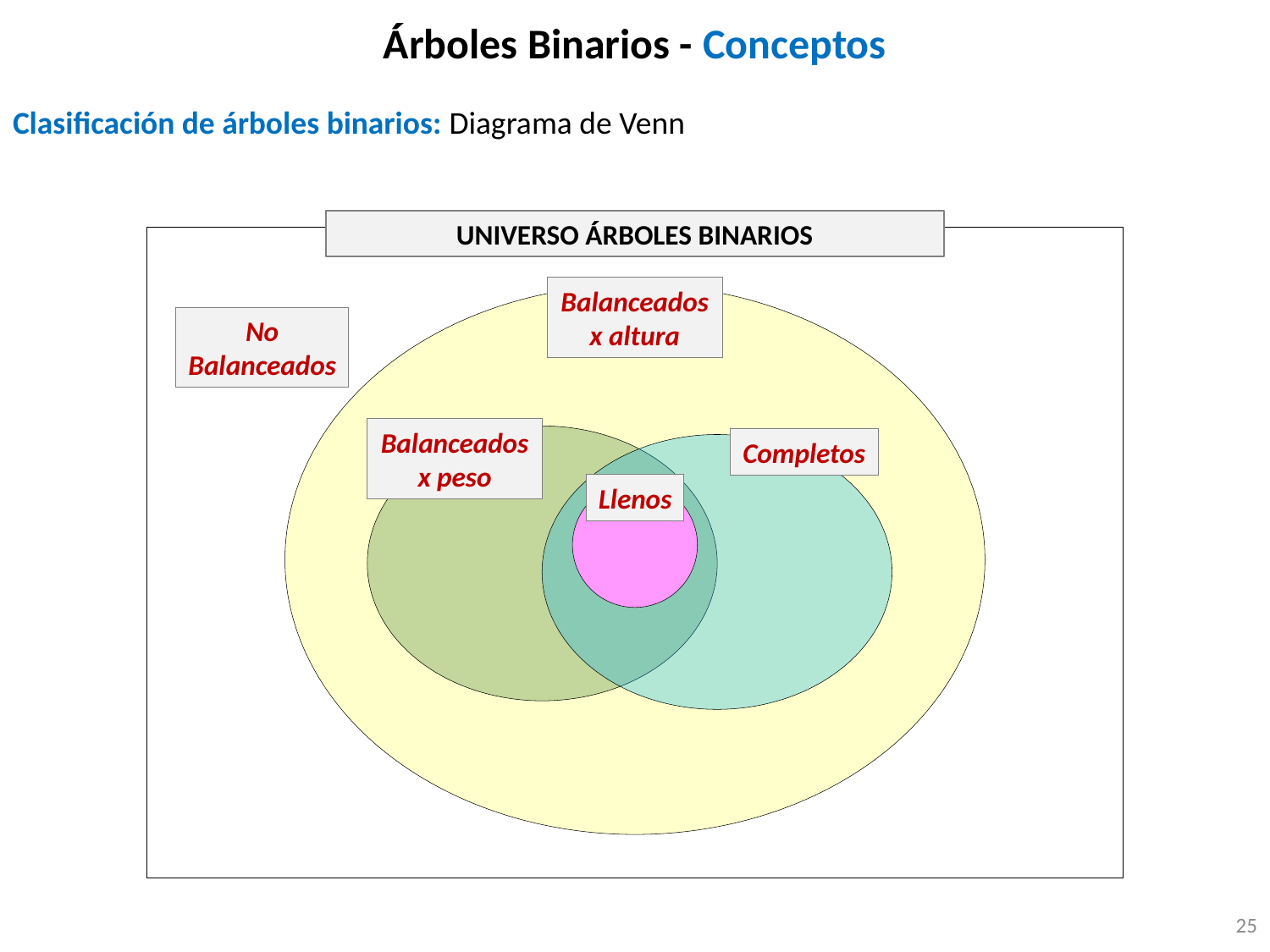

# Árboles Binarios - Conceptos
Clasificación de árboles binarios: Diagrama de Venn
UNIVERSO ÁRBOLES BINARIOS

Balanceados x altura
No
Balanceados

Balanceados x peso

Completos

Llenos
25